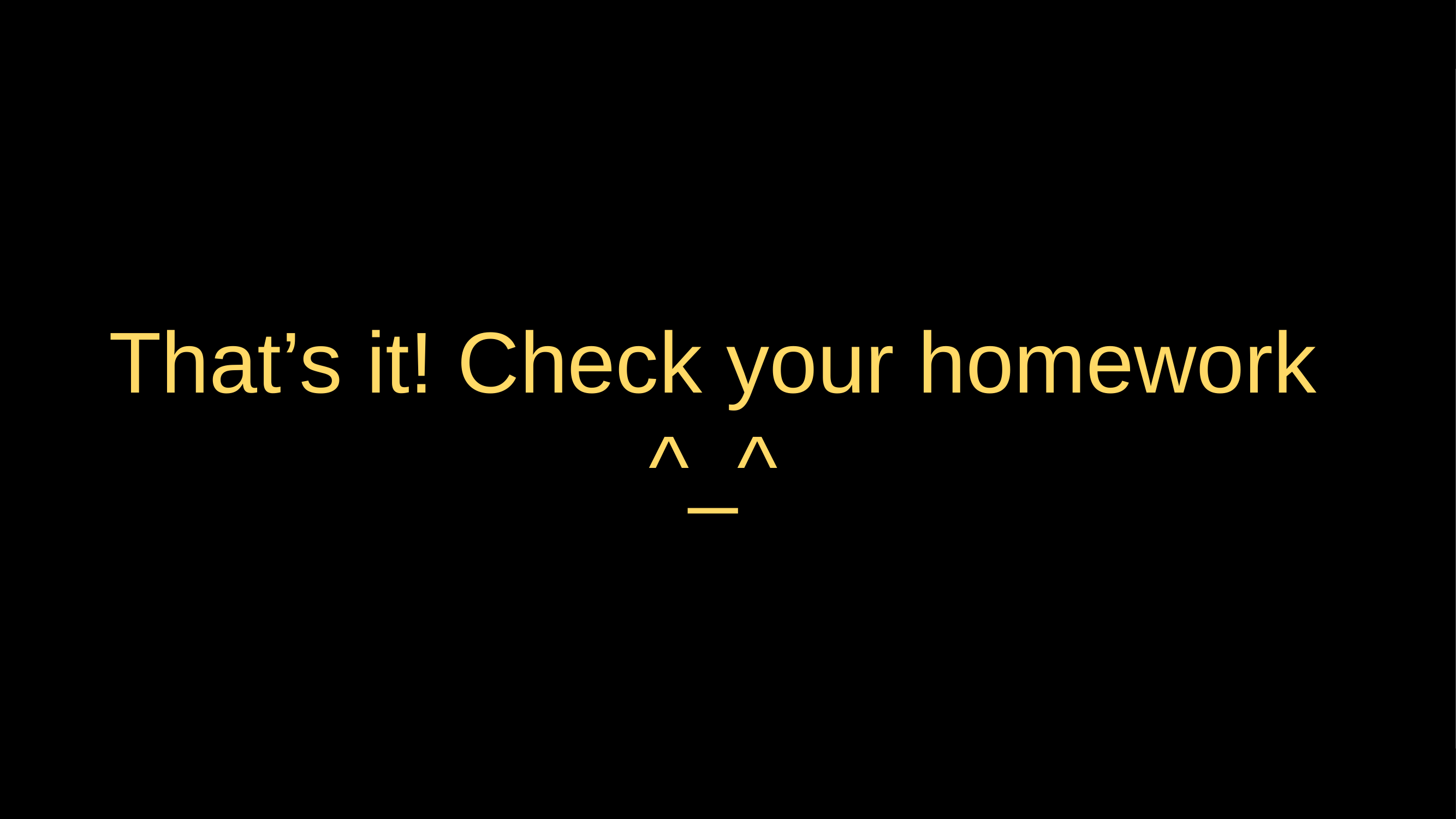

# That’s it! Check your homework ^_^